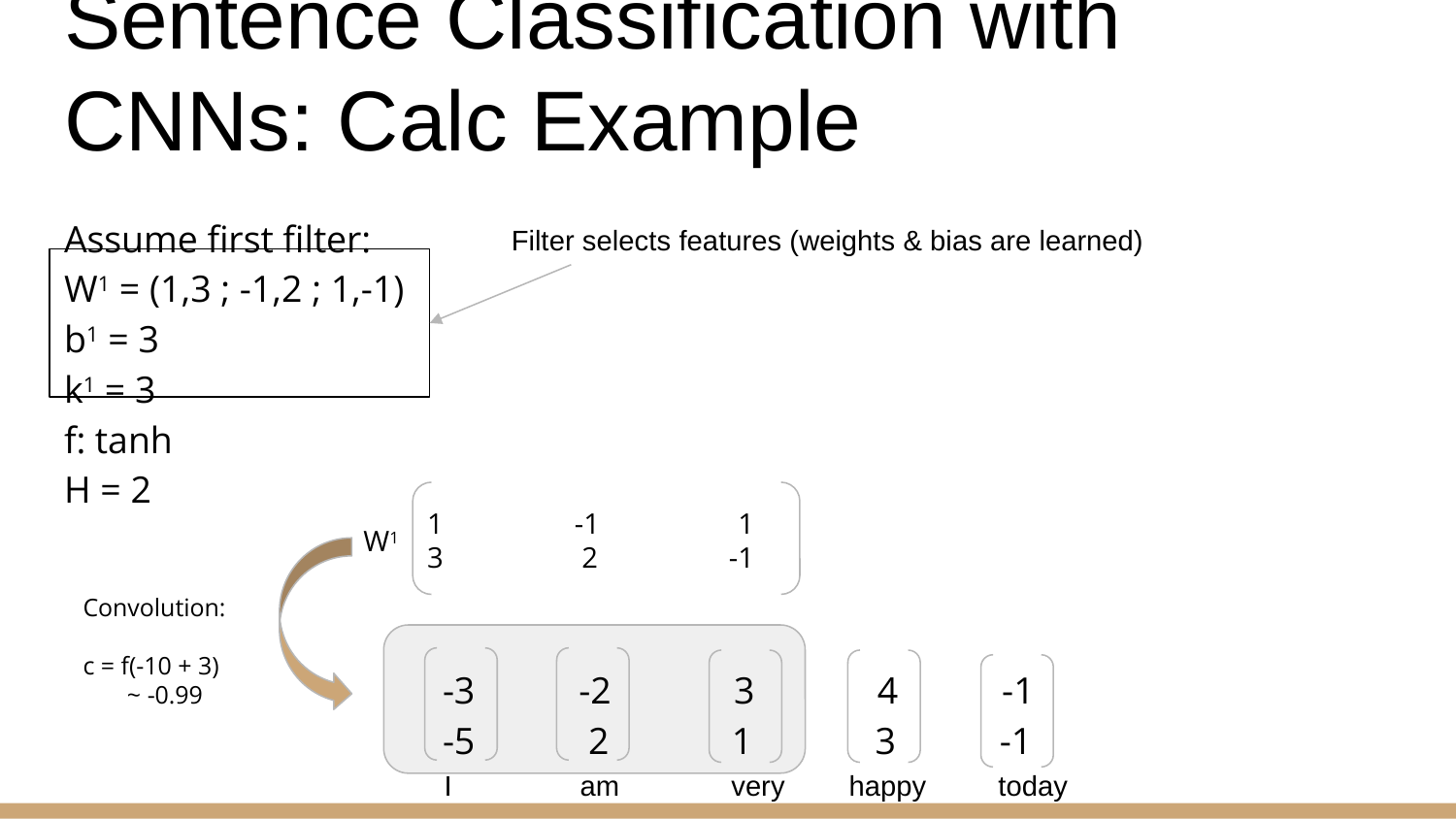

# Sentence Classification with CNNs: Calc Example
Assume first filter:
W1 = (1,3 ; -1,2 ; 1,-1)
b1 = 3
k1 = 3
f: tanh
H = 2

                                        -3           -2             3             4           -1
                                        -5            2             1             3           -1

Filter selects features (weights & bias are learned)

1                  -1                   1
3                   2                  -1
W1

Convolution:
c = f(-10 + 3)
       ~ -0.99

I                am              very        happy         today